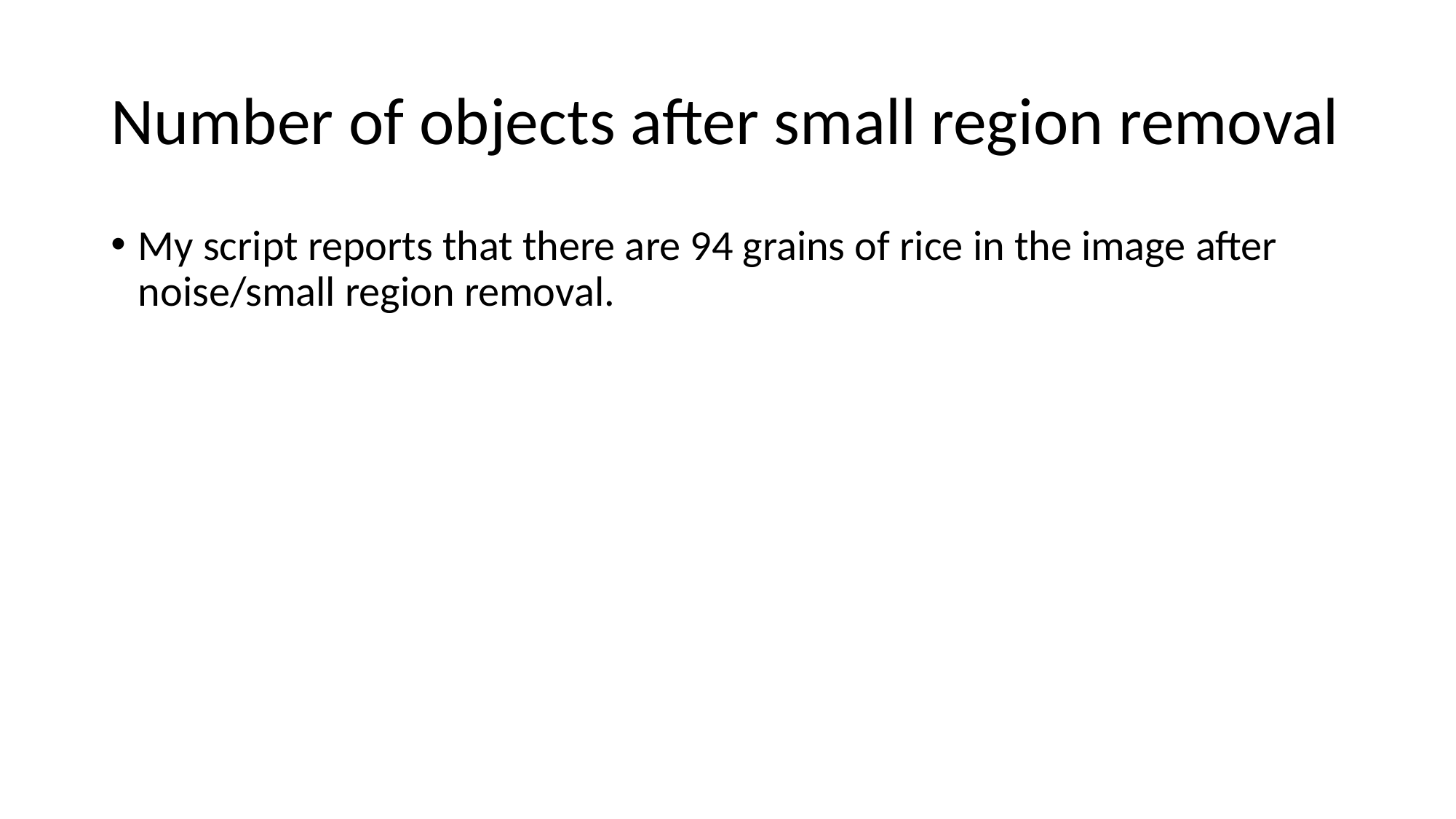

# Number of objects after small region removal
My script reports that there are 94 grains of rice in the image after noise/small region removal.